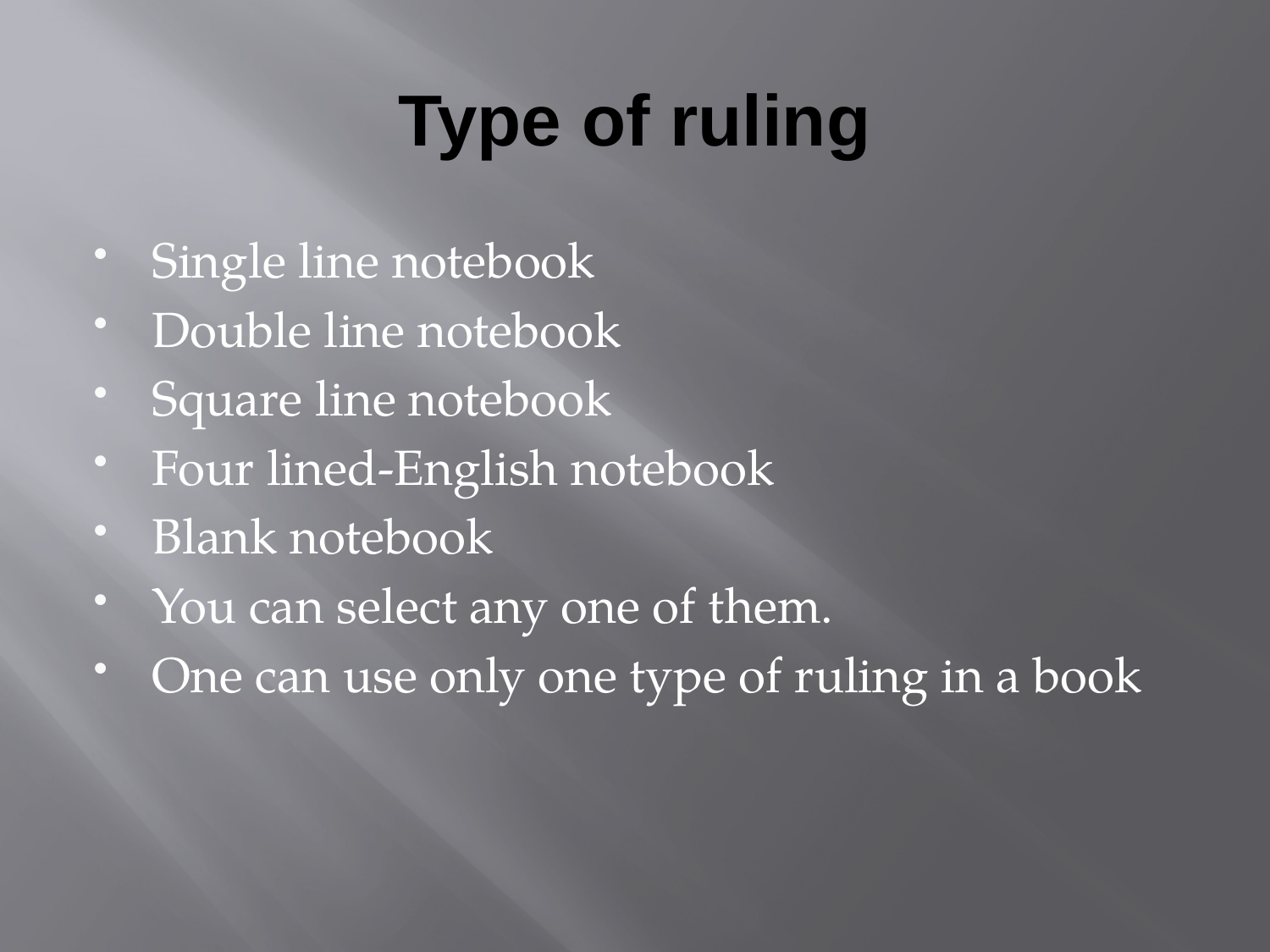

# Type of ruling
Single line notebook
Double line notebook
Square line notebook
Four lined-English notebook
Blank notebook
You can select any one of them.
One can use only one type of ruling in a book